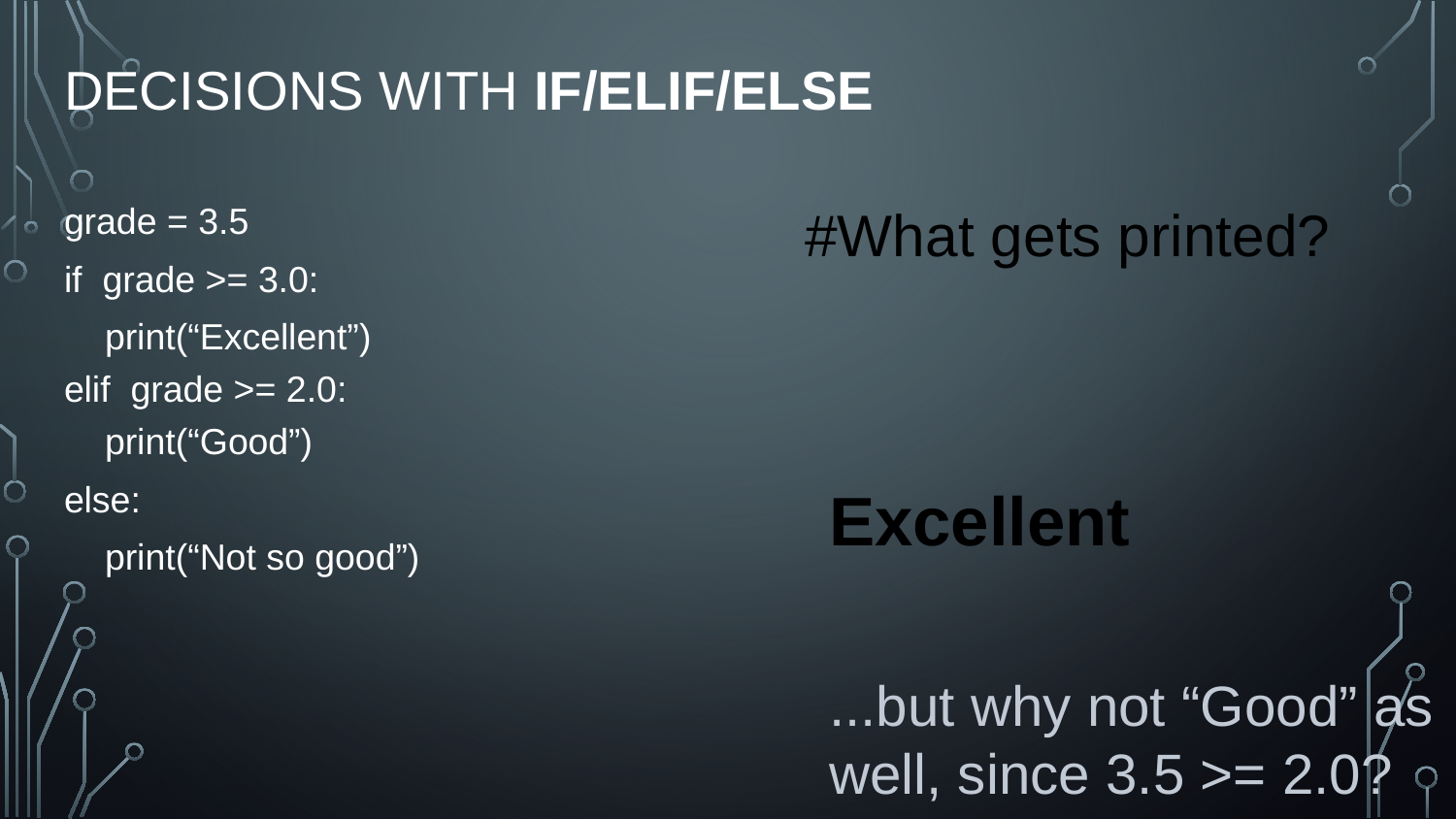

# Decisions with if/elif/else
grade = 3.5
if  grade >= 3.0:
    print(“Excellent”)
elif  grade >= 2.0:
    print(“Good”)
else:
    print(“Not so good”)

#What gets printed?

Excellent

...but why not “Good” as well, since 3.5 >= 2.0?